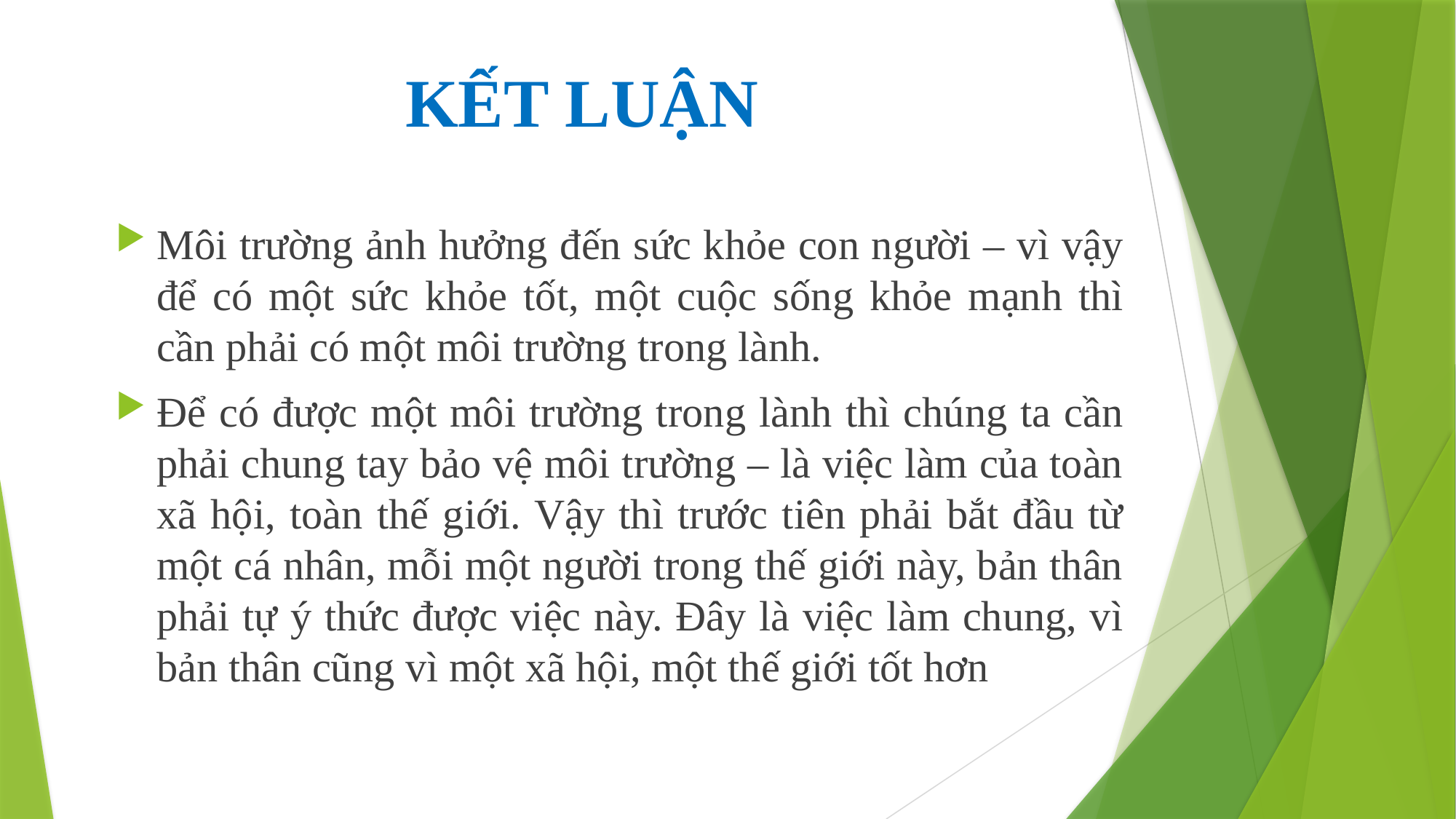

# KẾT LUẬN
Môi trường ảnh hưởng đến sức khỏe con người – vì vậy để có một sức khỏe tốt, một cuộc sống khỏe mạnh thì cần phải có một môi trường trong lành.
Để có được một môi trường trong lành thì chúng ta cần phải chung tay bảo vệ môi trường – là việc làm của toàn xã hội, toàn thế giới. Vậy thì trước tiên phải bắt đầu từ một cá nhân, mỗi một người trong thế giới này, bản thân phải tự ý thức được việc này. Đây là việc làm chung, vì bản thân cũng vì một xã hội, một thế giới tốt hơn